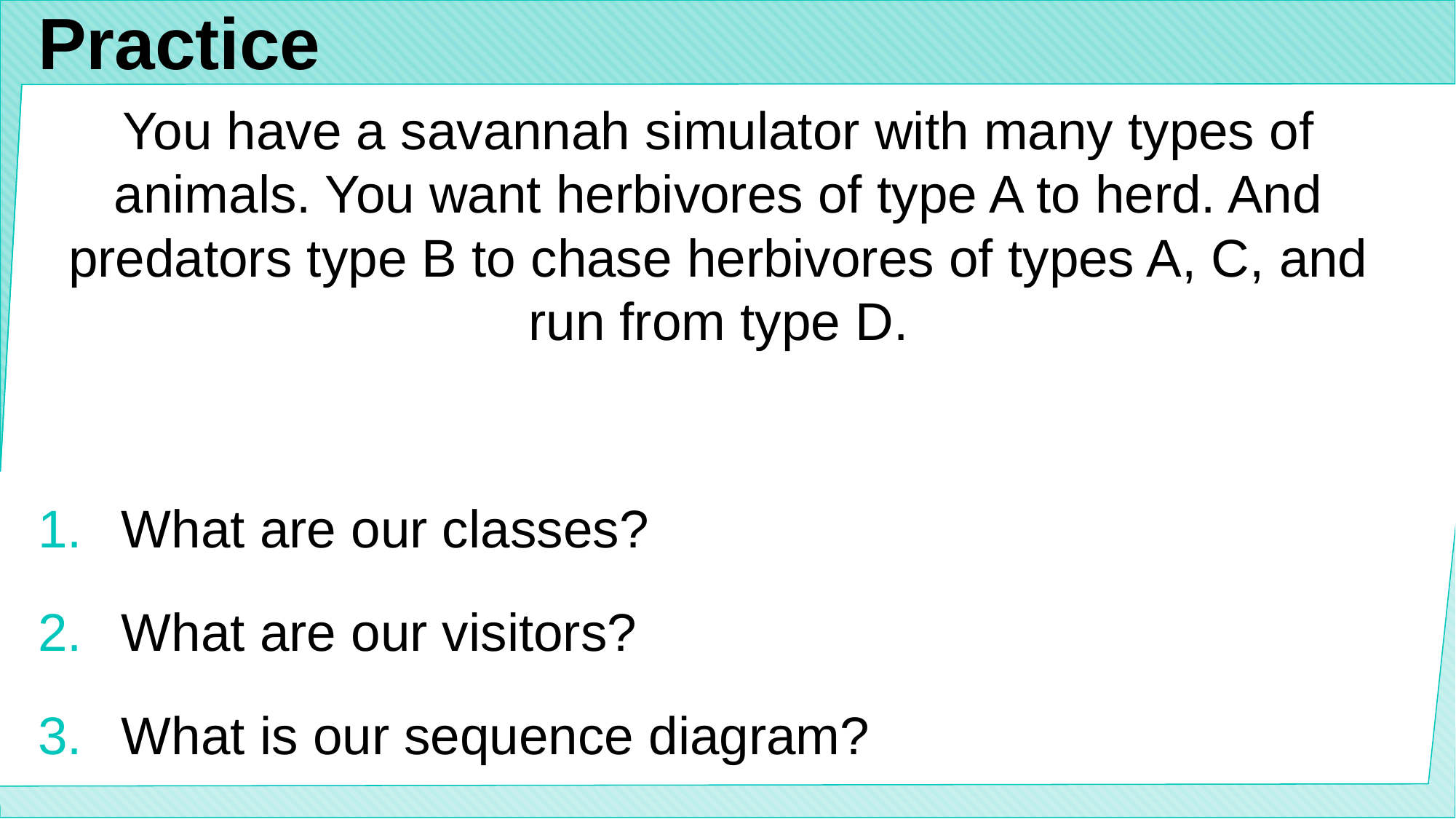

# Practice
You have a savannah simulator with many types of animals. You want herbivores of type A to herd. And predators type B to chase herbivores of types A, C, and run from type D.

What are our classes?
What are our visitors?
What is our sequence diagram?